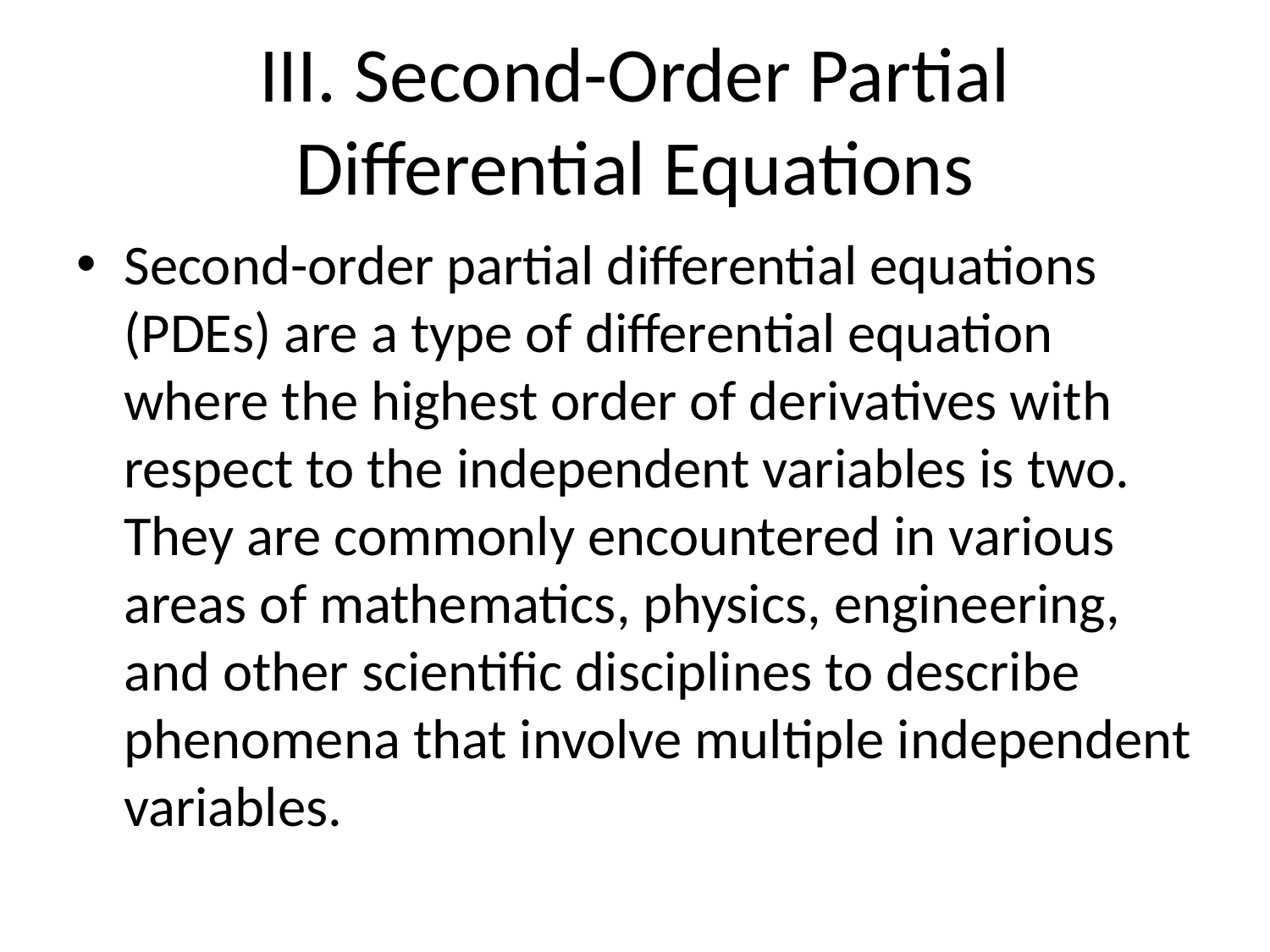

# III. Second-Order Partial Differential Equations
Second-order partial differential equations (PDEs) are a type of differential equation where the highest order of derivatives with respect to the independent variables is two. They are commonly encountered in various areas of mathematics, physics, engineering, and other scientific disciplines to describe phenomena that involve multiple independent variables.